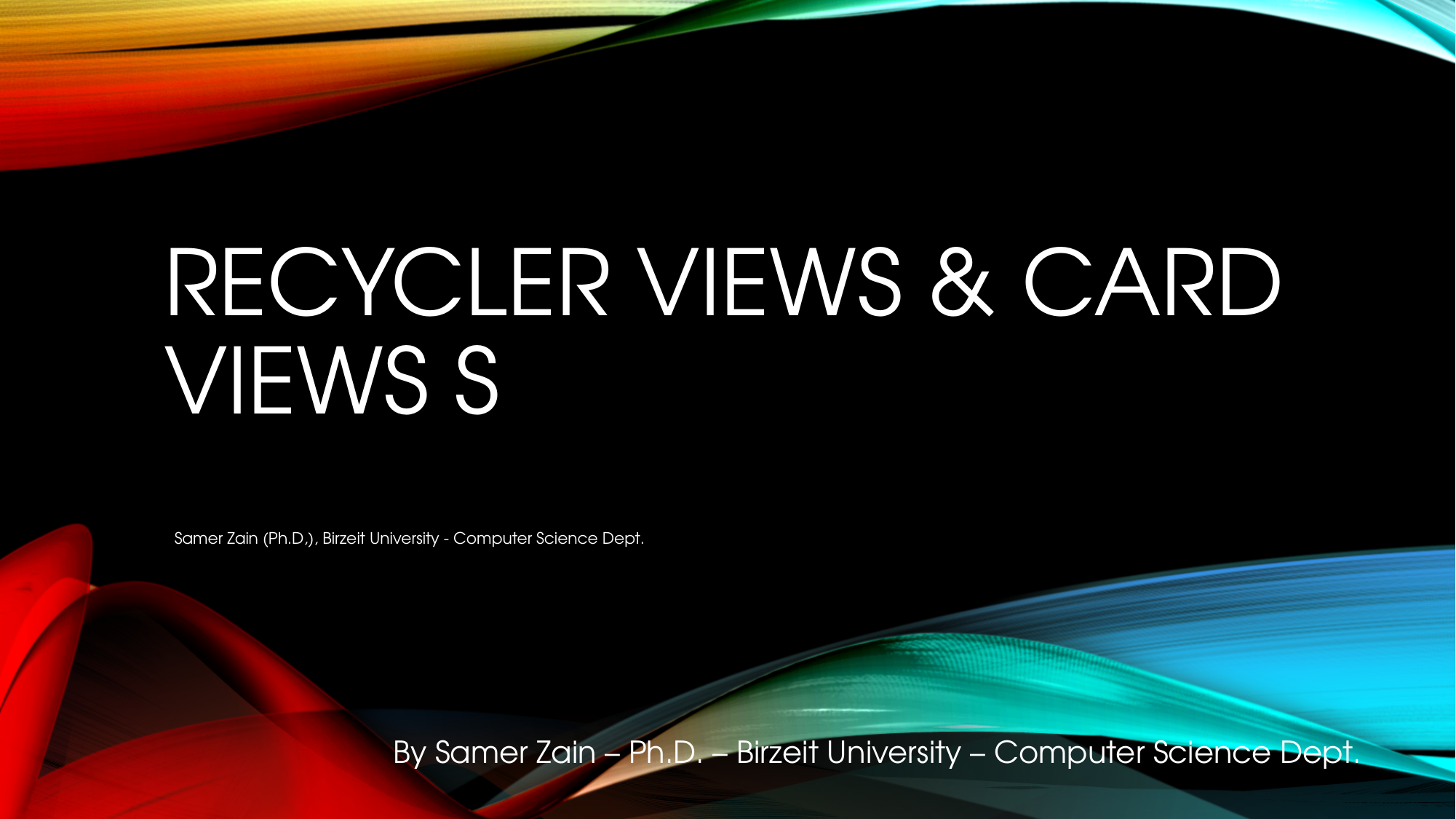

# Recycler Views & Card Views s
Samer Zain (Ph.D,), Birzeit University - Computer Science Dept.
By Samer Zain – Ph.D. – Birzeit University – Computer Science Dept.